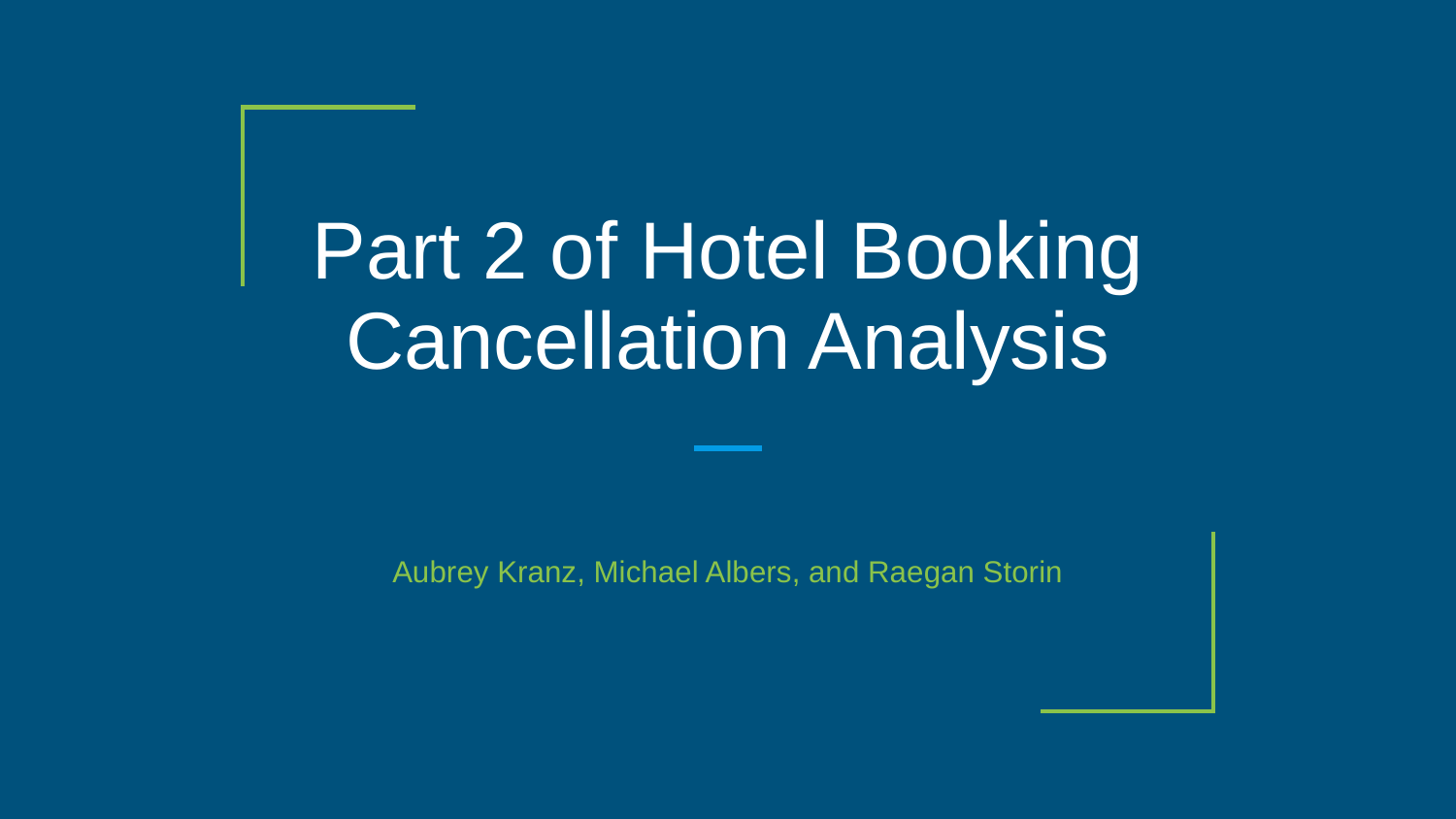

# Part 2 of Hotel Booking Cancellation Analysis
Aubrey Kranz, Michael Albers, and Raegan Storin